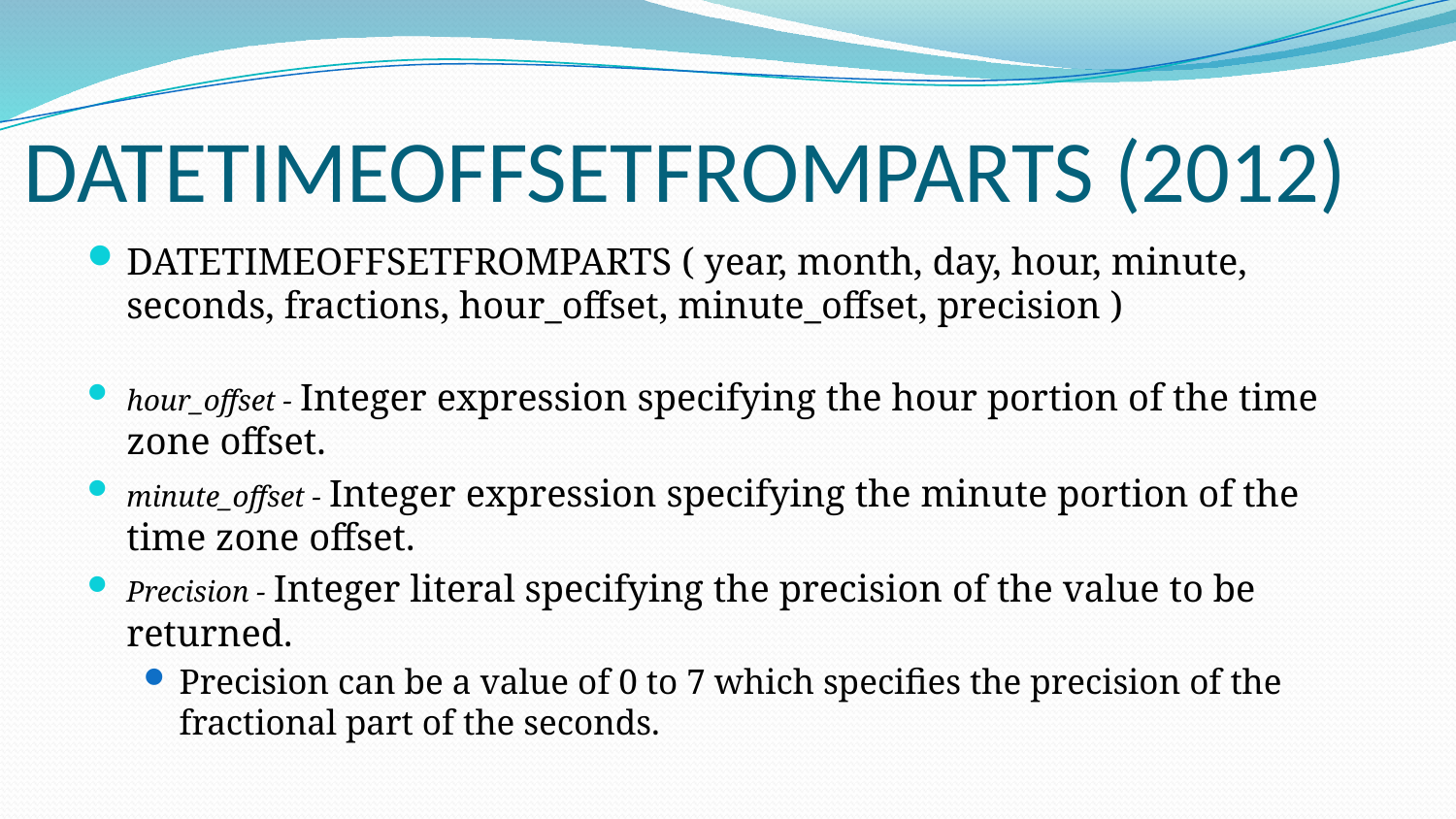

# DATETIMEOFFSETFROMPARTS (2012)
DATETIMEOFFSETFROMPARTS ( year, month, day, hour, minute, seconds, fractions, hour_offset, minute_offset, precision )

hour_offset - Integer expression specifying the hour portion of the time zone offset.
minute_offset - Integer expression specifying the minute portion of the time zone offset.
Precision - Integer literal specifying the precision of the value to be returned.
Precision can be a value of 0 to 7 which specifies the precision of the fractional part of the seconds.